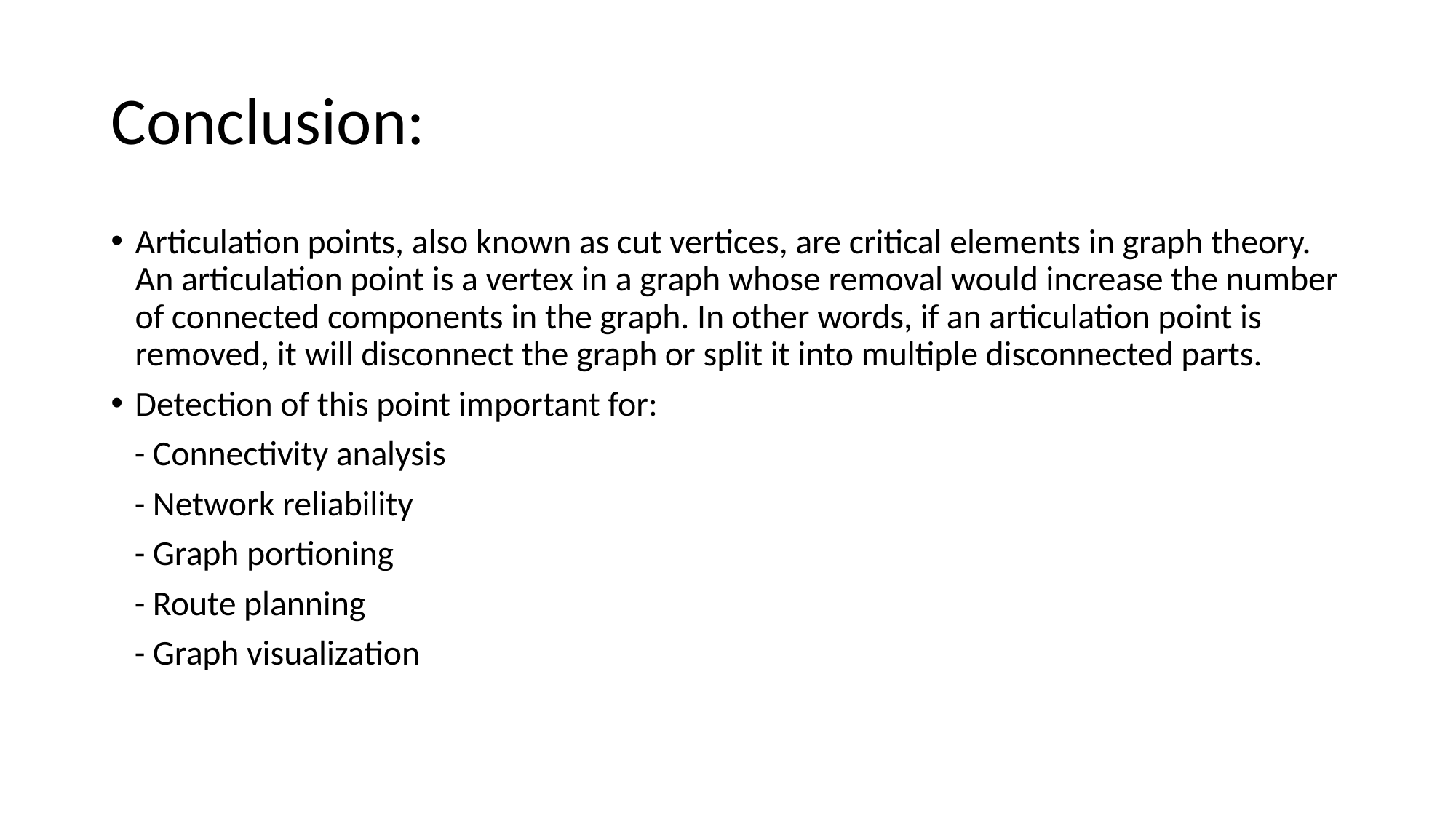

# Conclusion:
Articulation points, also known as cut vertices, are critical elements in graph theory. An articulation point is a vertex in a graph whose removal would increase the number of connected components in the graph. In other words, if an articulation point is removed, it will disconnect the graph or split it into multiple disconnected parts.
Detection of this point important for:
   - Connectivity analysis
   - Network reliability
   - Graph portioning
   - Route planning
   - Graph visualization